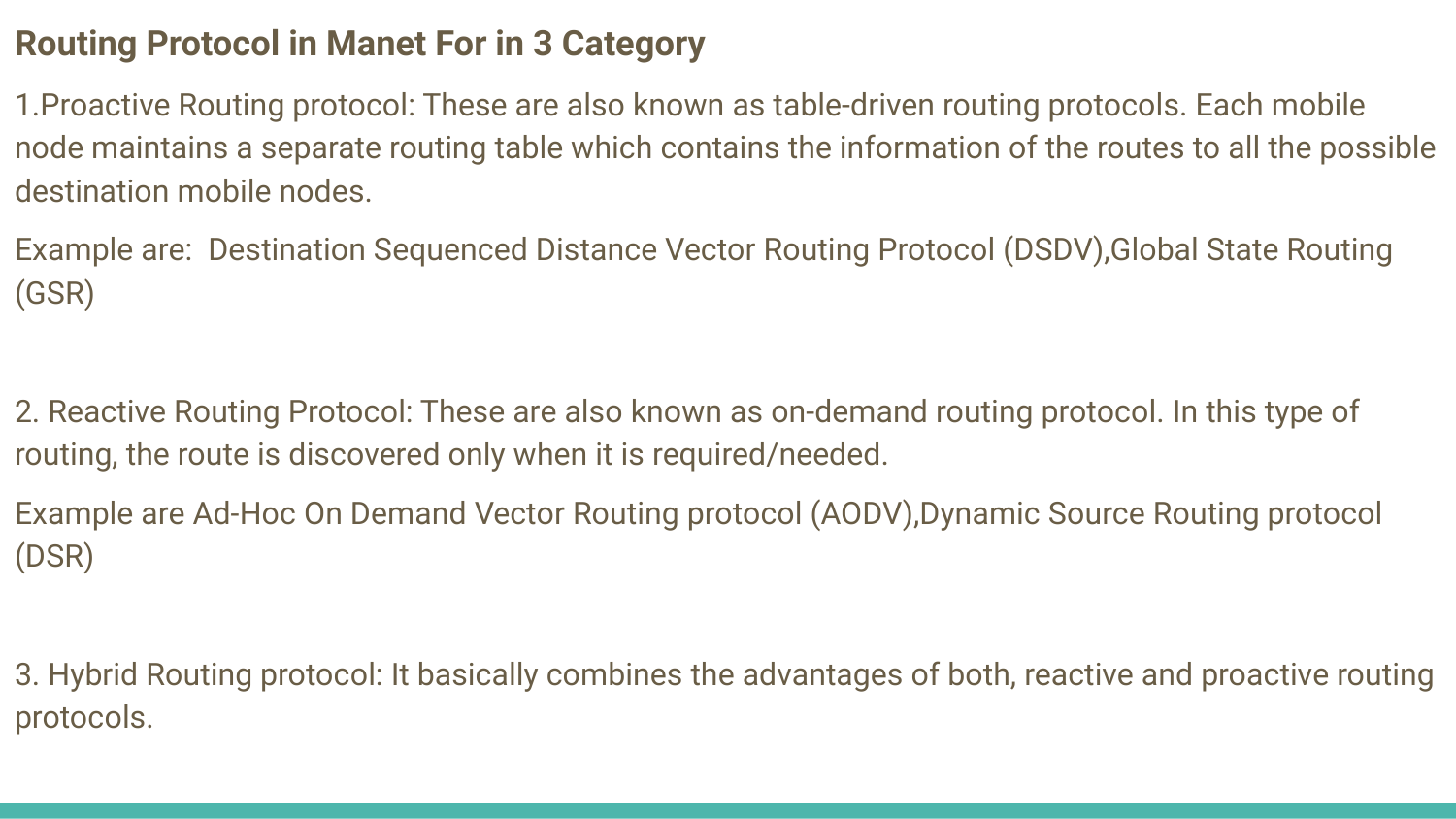

Routing Protocol in Manet For in 3 Category
1.Proactive Routing protocol: These are also known as table-driven routing protocols. Each mobile node maintains a separate routing table which contains the information of the routes to all the possible destination mobile nodes.
Example are:  Destination Sequenced Distance Vector Routing Protocol (DSDV),Global State Routing (GSR)

2. Reactive Routing Protocol: These are also known as on-demand routing protocol. In this type of routing, the route is discovered only when it is required/needed.
Example are Ad-Hoc On Demand Vector Routing protocol (AODV),Dynamic Source Routing protocol (DSR)

3. Hybrid Routing protocol: It basically combines the advantages of both, reactive and proactive routing protocols.

#